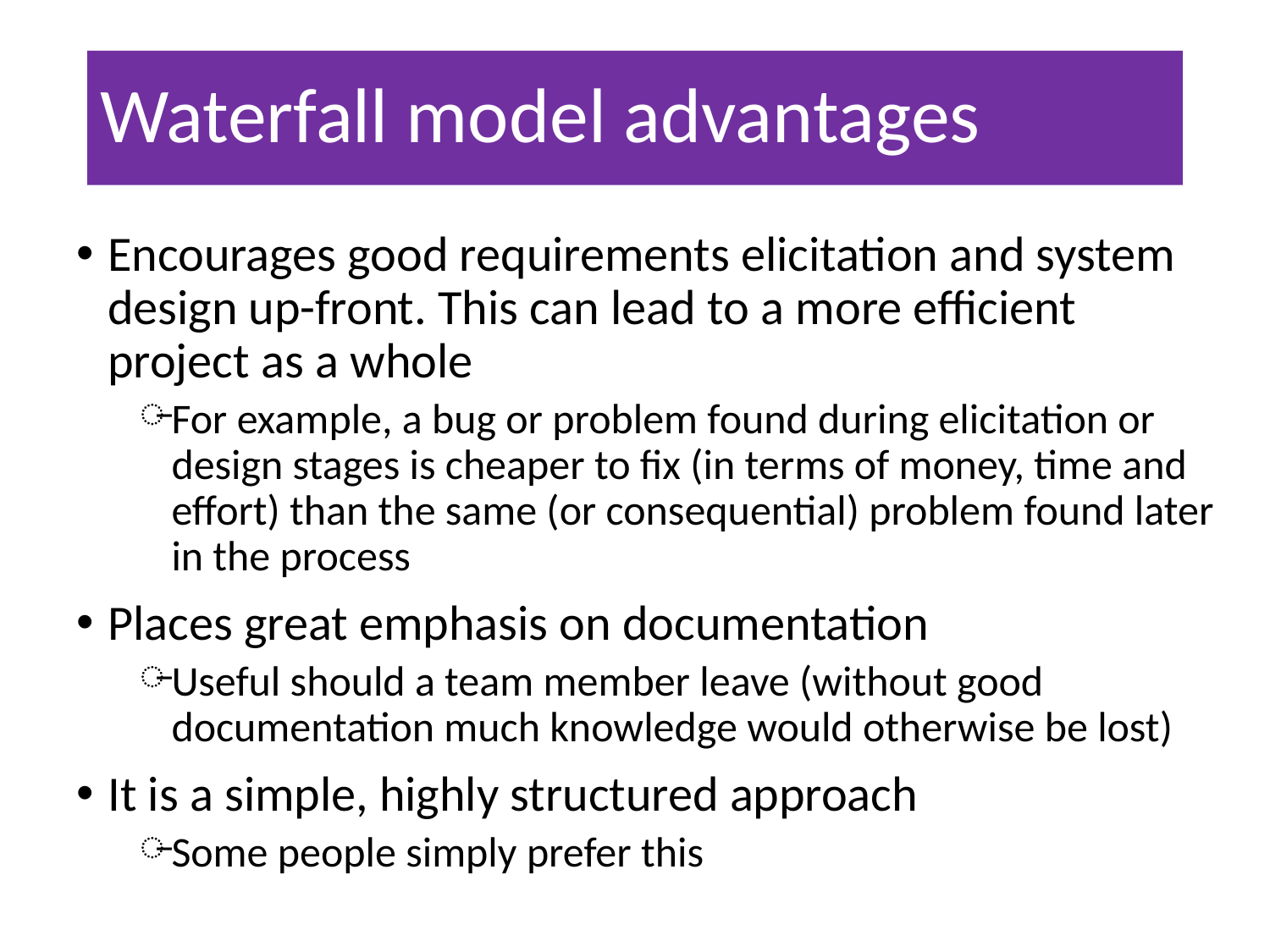

# Waterfall model advantages
Encourages good requirements elicitation and system design up-front. This can lead to a more efficient project as a whole
For example, a bug or problem found during elicitation or design stages is cheaper to fix (in terms of money, time and effort) than the same (or consequential) problem found later in the process
Places great emphasis on documentation
Useful should a team member leave (without good documentation much knowledge would otherwise be lost)
It is a simple, highly structured approach
Some people simply prefer this
6